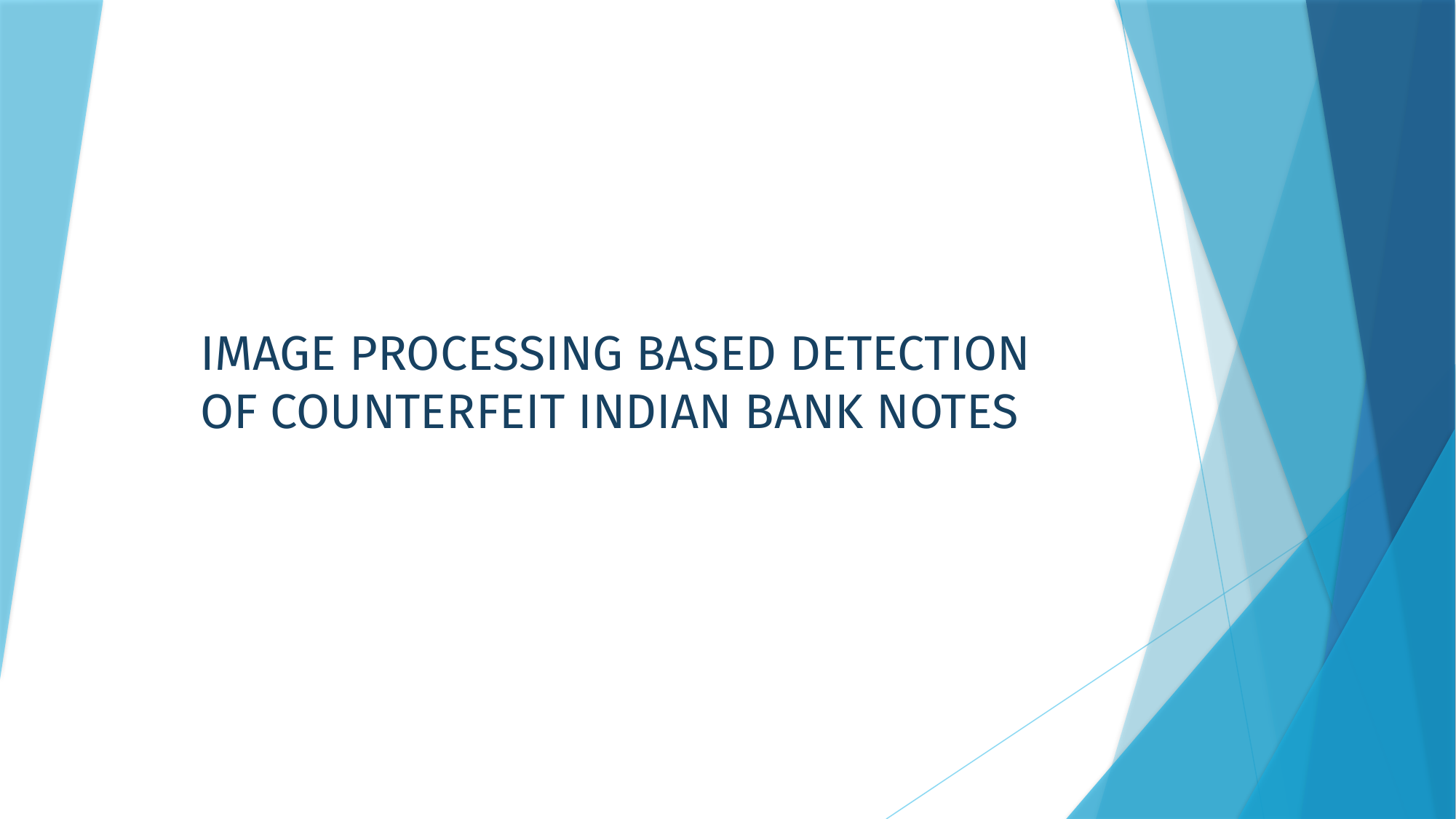

# IMAGE PROCESSING BASED DETECTION OF COUNTERFEIT INDIAN BANK NOTES